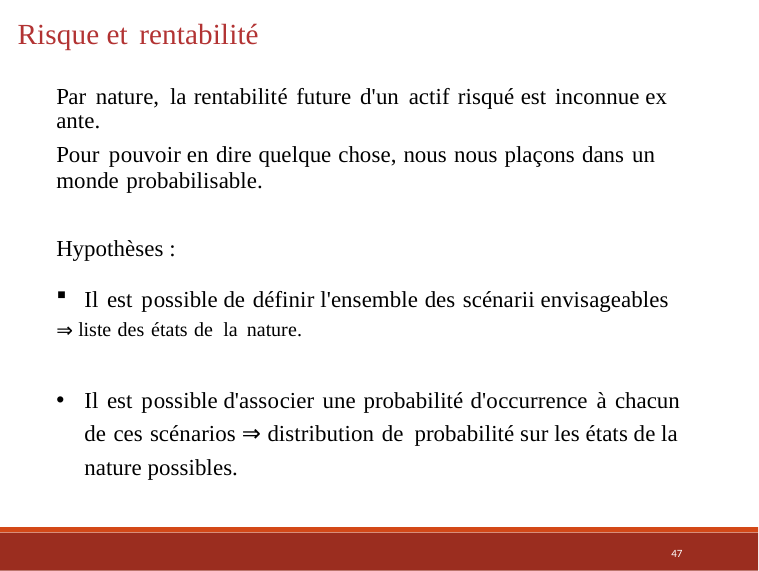

Risque et rentabilité
Par nature, la rentabilité future d'un actif risqué est inconnue ex ante.
Pour pouvoir en dire quelque chose, nous nous plaçons dans un monde probabilisable.

Hypothèses :

Il est possible de définir l'ensemble des scénarii envisageables
⇒ liste des états de la nature.

Il est possible d'associer une probabilité d'occurrence à chacun  de ces scénarios ⇒ distribution de probabilité sur les états de la nature possibles.
47